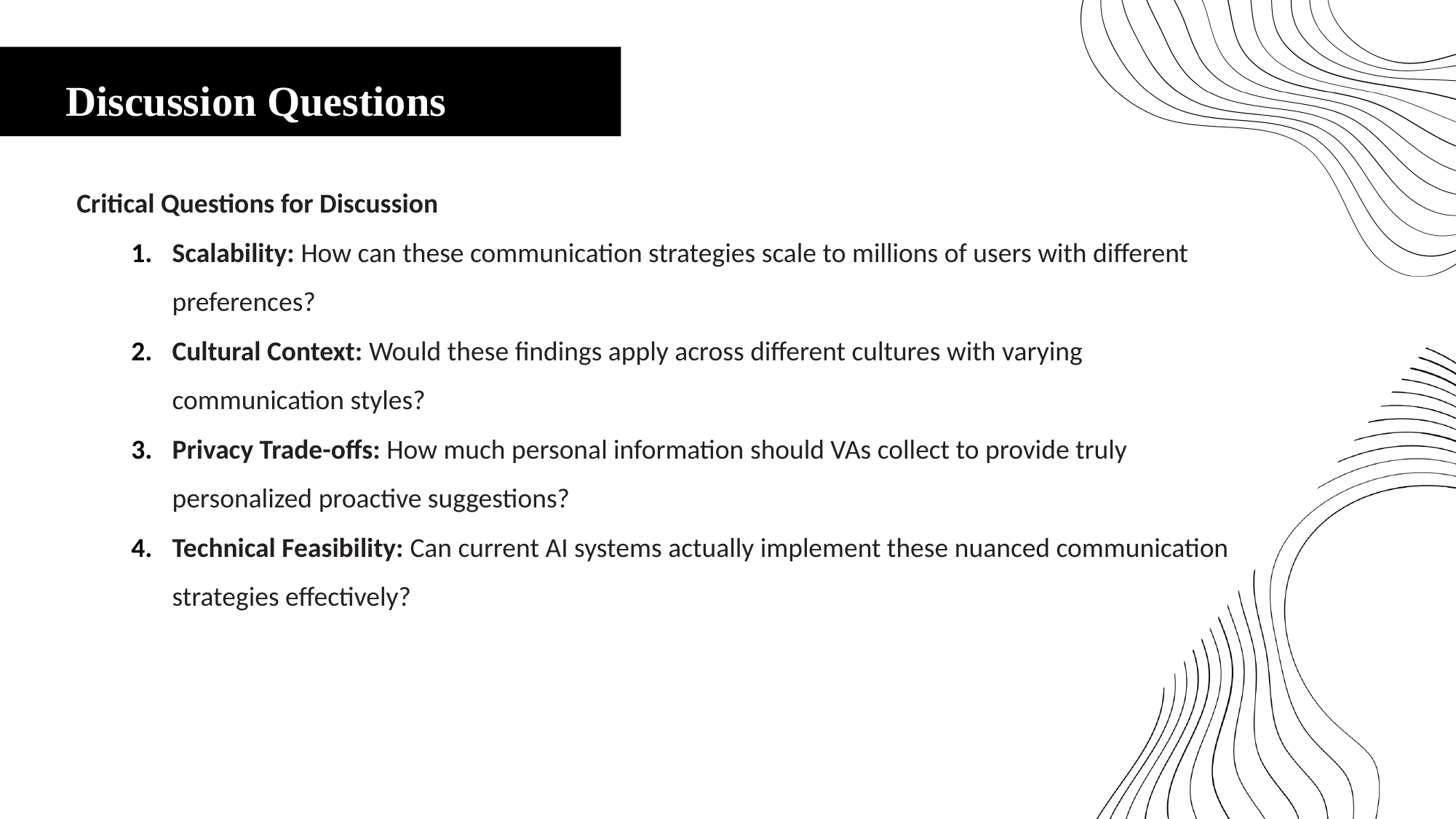

Discussion Questions
Critical Questions for Discussion
Scalability: How can these communication strategies scale to millions of users with different preferences?
Cultural Context: Would these findings apply across different cultures with varying communication styles?
Privacy Trade-offs: How much personal information should VAs collect to provide truly personalized proactive suggestions?
Technical Feasibility: Can current AI systems actually implement these nuanced communication strategies effectively?